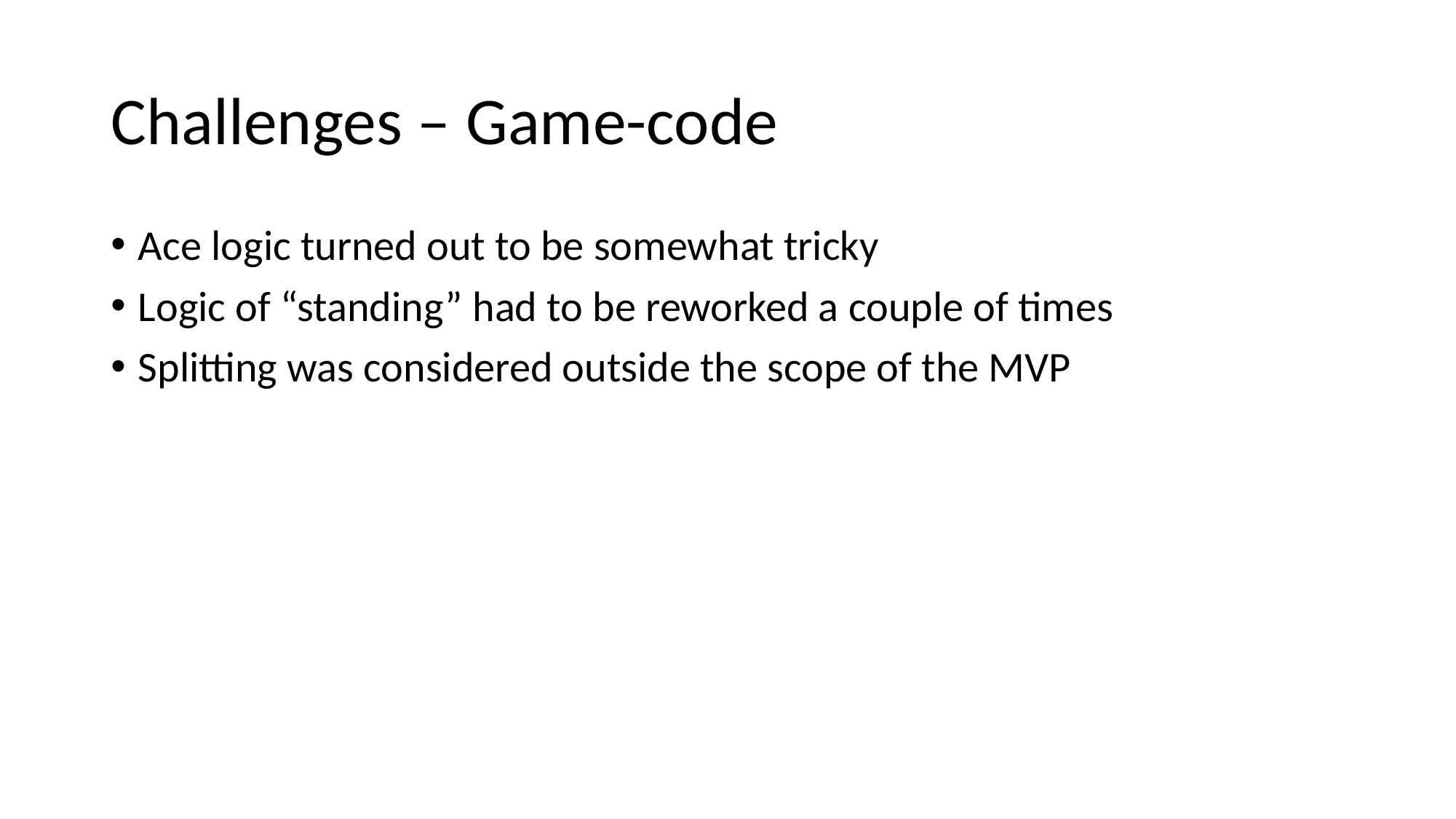

# Challenges – Game-code
Ace logic turned out to be somewhat tricky
Logic of “standing” had to be reworked a couple of times
Splitting was considered outside the scope of the MVP